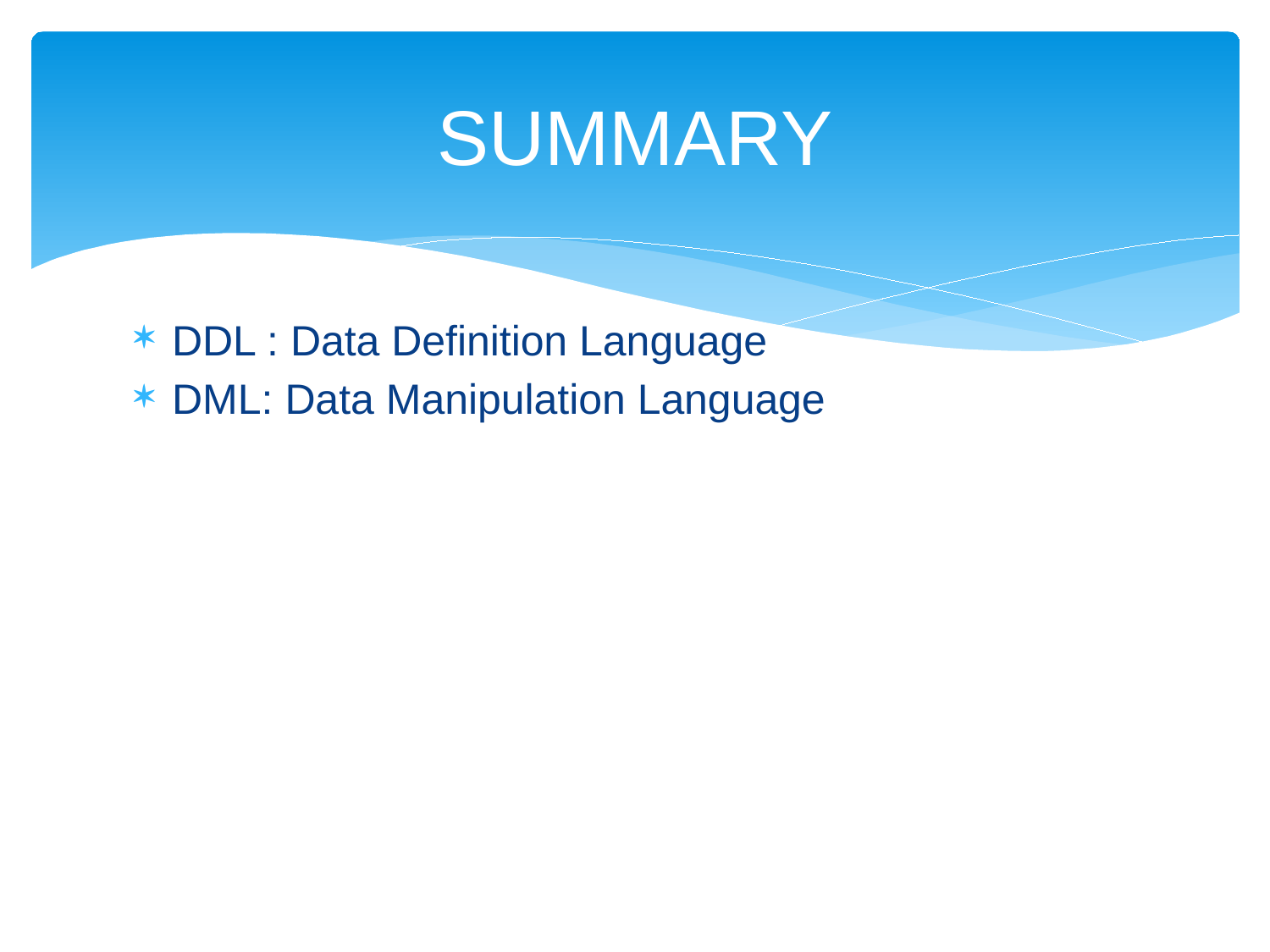

# SUMMARY
DDL : Data Definition Language
DML: Data Manipulation Language